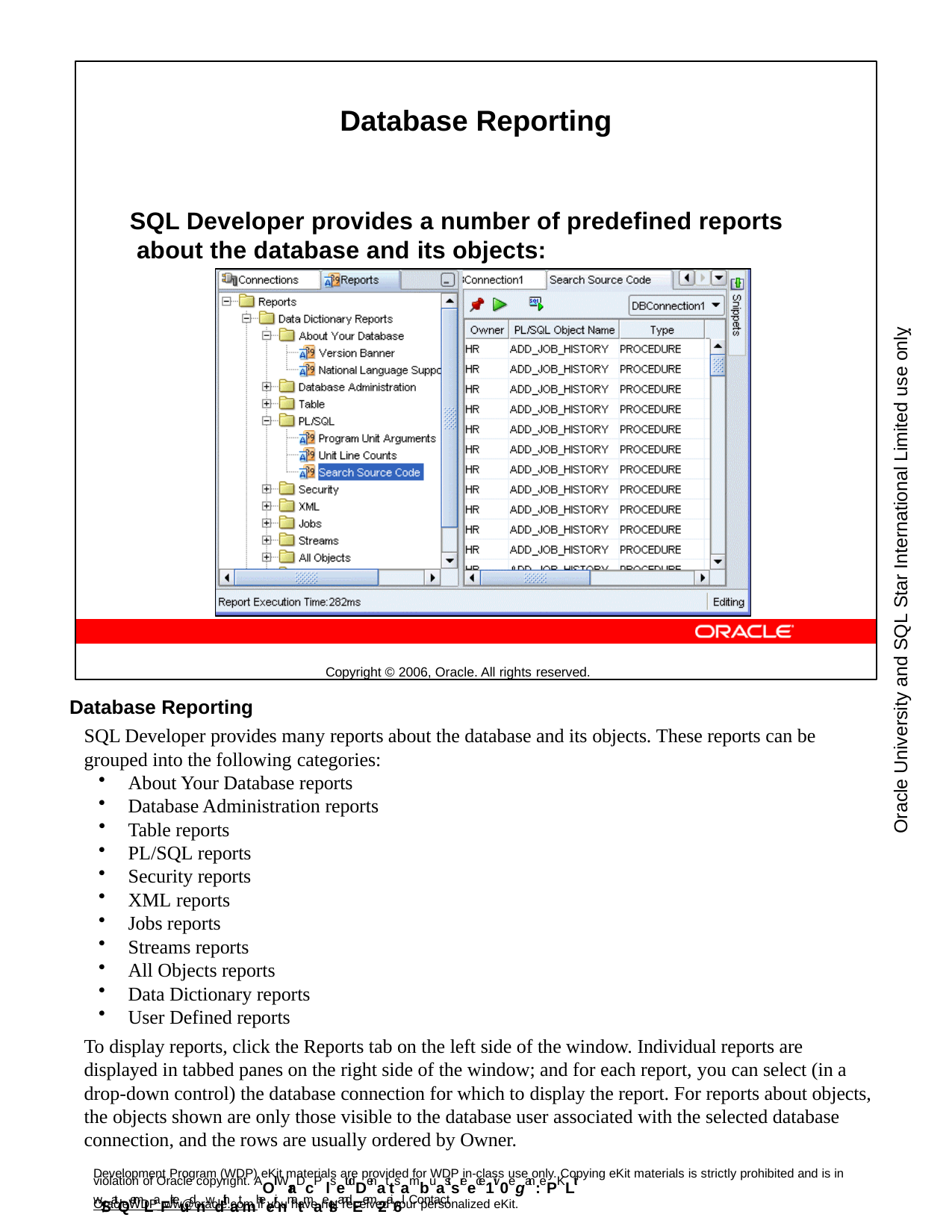

Database Reporting

SQL Developer provides a number of predefined reports  about the database and its objects:

Copyright © 2006, Oracle. All rights reserved.

Oracle University and SQL Star International Limited use onlyฺ

Database Reporting
SQL Developer provides many reports about the database and its objects. These reports can be  grouped into the following categories:
About Your Database reports
Database Administration reports
Table reports
PL/SQL reports
Security reports
XML reports
Jobs reports
Streams reports
All Objects reports
Data Dictionary reports
User Defined reports
To display reports, click the Reports tab on the left side of the window. Individual reports are  displayed in tabbed panes on the right side of the window; and for each report, you can select (in a  drop-down control) the database connection for which to display the report. For reports about objects,  the objects shown are only those visible to the database user associated with the selected database  connection, and the rows are usually ordered by Owner.
Development Program (WDP) eKit materials are provided for WDP in-class use only. Copying eKit materials is strictly prohibited and is in
violation of Oracle copyright. AOll WraDcP lsetudDenattsambuastsreece1iv0e gan: ePKLit w/SatQermLaFrkeudnwdithatmheeir nnatmaelsandEem-2ai6l. Contact
OracleWDP_ww@oracle.com if you have not received your personalized eKit.